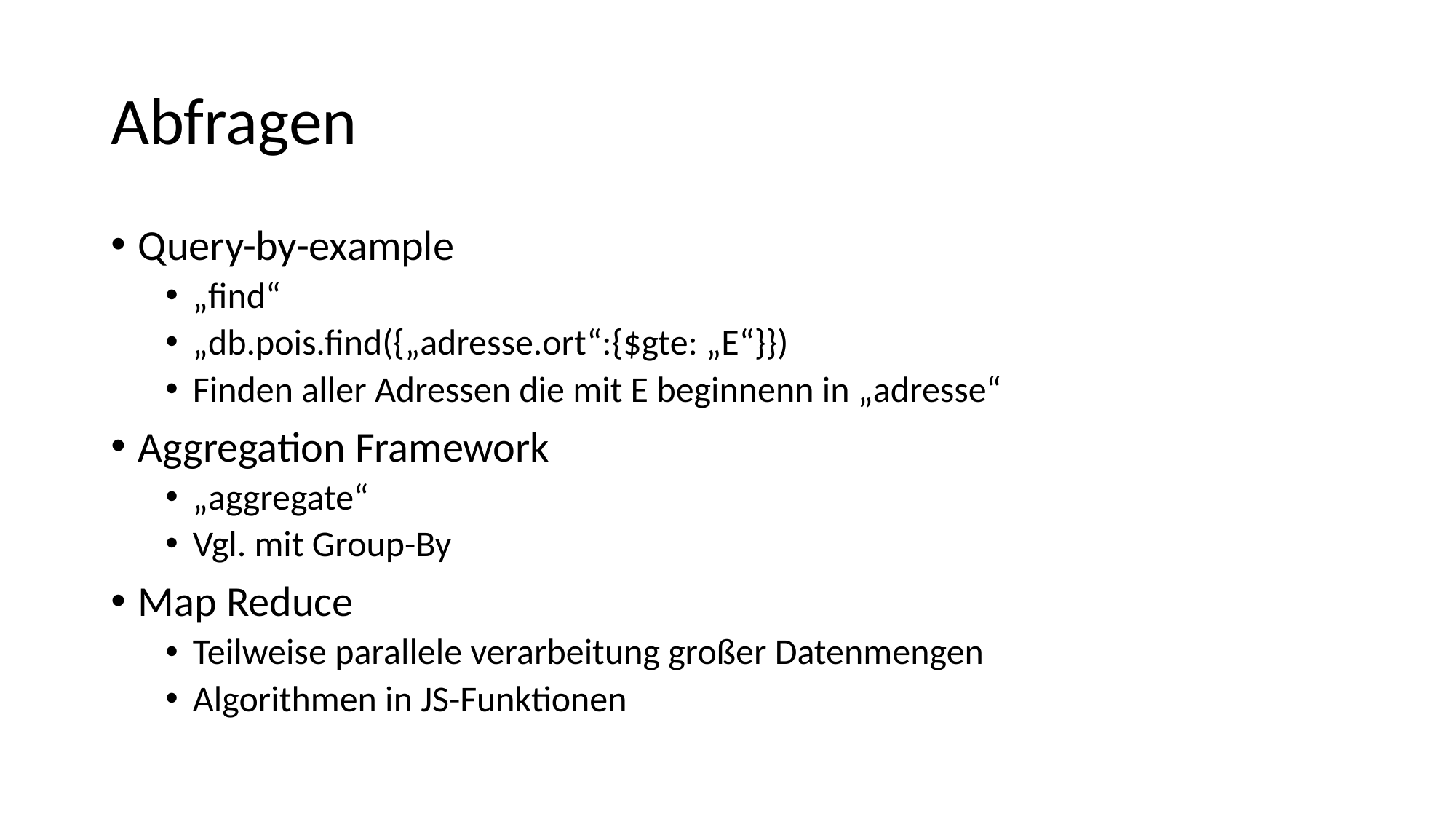

# Abfragen
Query-by-example
„find“
„db.pois.find({„adresse.ort“:{$gte: „E“}})
Finden aller Adressen die mit E beginnenn in „adresse“
Aggregation Framework
„aggregate“
Vgl. mit Group-By
Map Reduce
Teilweise parallele verarbeitung großer Datenmengen
Algorithmen in JS-Funktionen